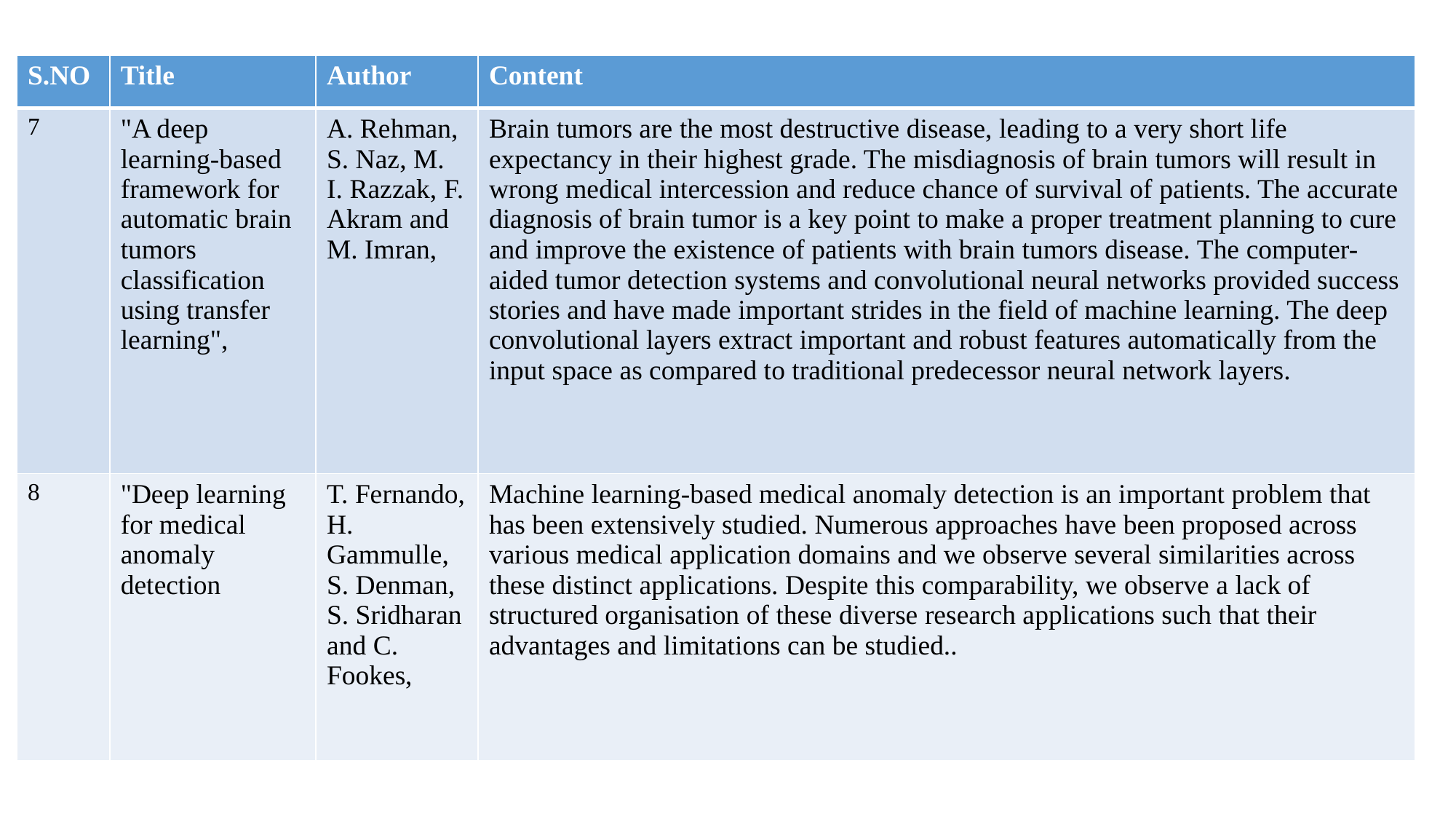

| S.NO | Title | Author | Content |
| --- | --- | --- | --- |
| 7 | "A deep learning-based framework for automatic brain tumors classification using transfer learning", | A. Rehman, S. Naz, M. I. Razzak, F. Akram and M. Imran, | Brain tumors are the most destructive disease, leading to a very short life expectancy in their highest grade. The misdiagnosis of brain tumors will result in wrong medical intercession and reduce chance of survival of patients. The accurate diagnosis of brain tumor is a key point to make a proper treatment planning to cure and improve the existence of patients with brain tumors disease. The computer-aided tumor detection systems and convolutional neural networks provided success stories and have made important strides in the field of machine learning. The deep convolutional layers extract important and robust features automatically from the input space as compared to traditional predecessor neural network layers. |
| 8 | "Deep learning for medical anomaly detection | T. Fernando, H. Gammulle, S. Denman, S. Sridharan and C. Fookes, | Machine learning-based medical anomaly detection is an important problem that has been extensively studied. Numerous approaches have been proposed across various medical application domains and we observe several similarities across these distinct applications. Despite this comparability, we observe a lack of structured organisation of these diverse research applications such that their advantages and limitations can be studied.. |